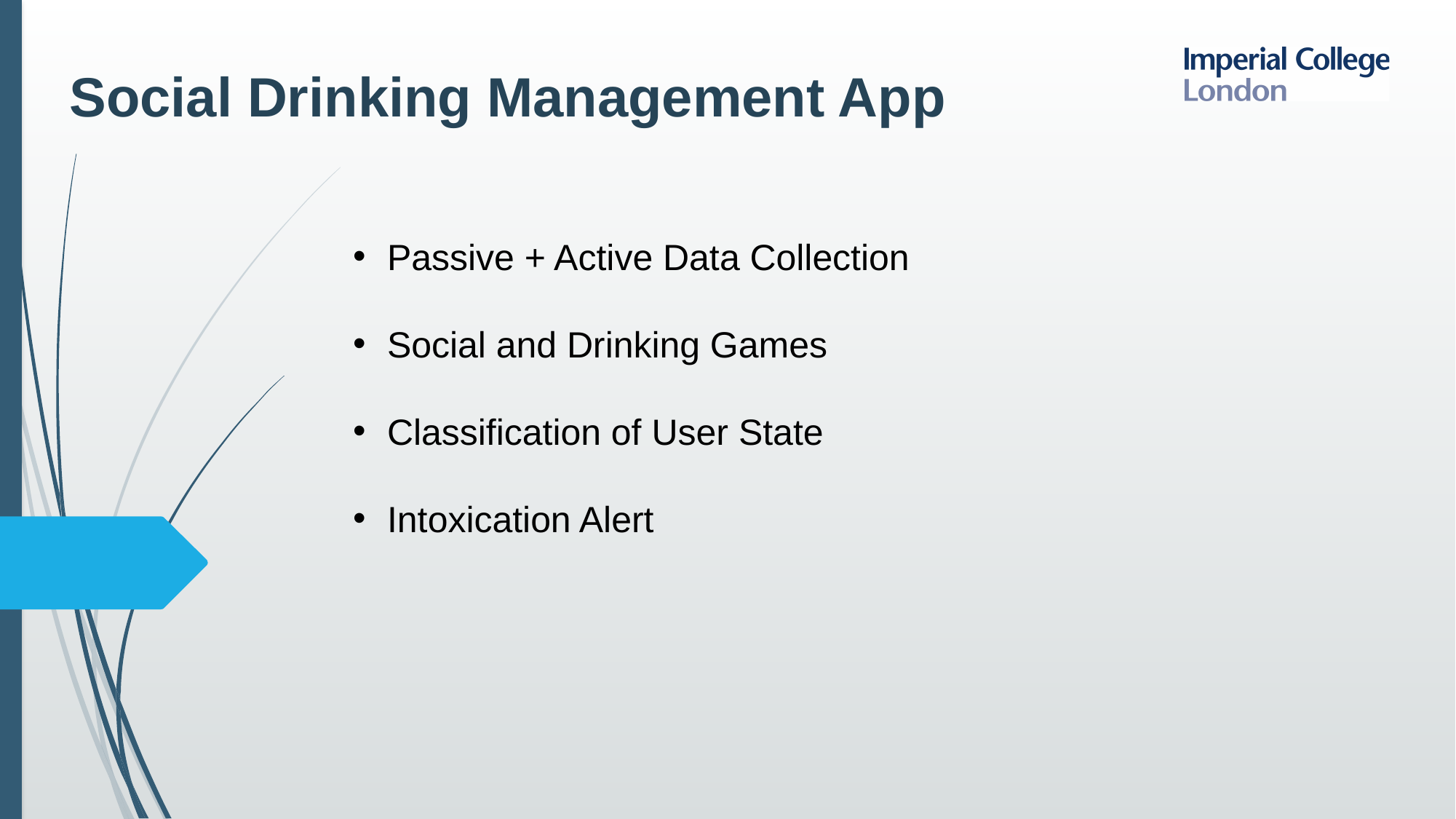

# Social Drinking Management App
Passive + Active Data Collection

Social and Drinking Games

Classification of User State

Intoxication Alert